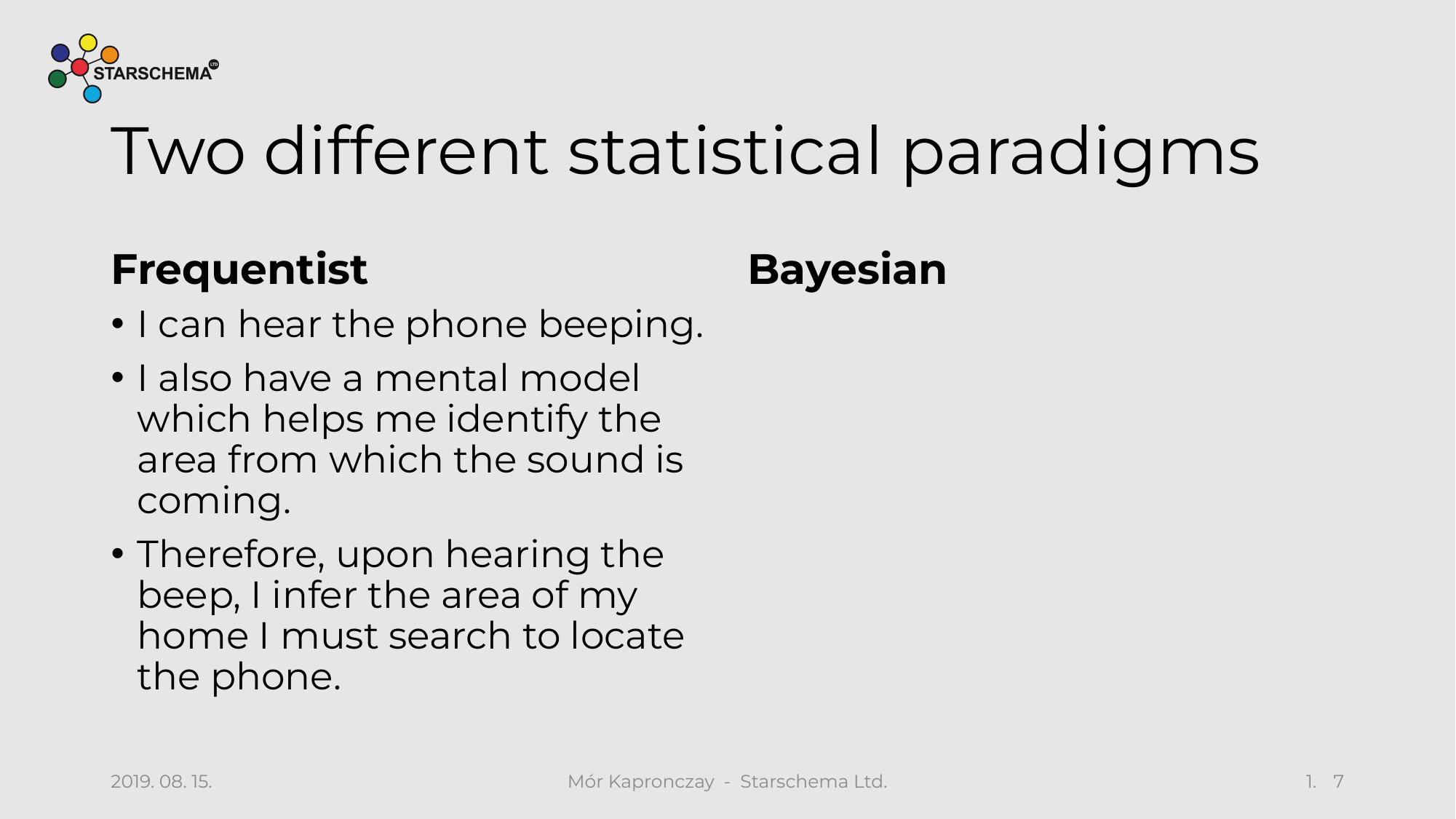

# Two different statistical paradigms
Frequentist
Bayesian
I can hear the phone beeping.
I also have a mental model which helps me identify the area from which the sound is coming.
Therefore, upon hearing the beep, I infer the area of my home I must search to locate the phone.

2019. 08. 15.
Mór Kapronczay  -  Starschema Ltd.
7